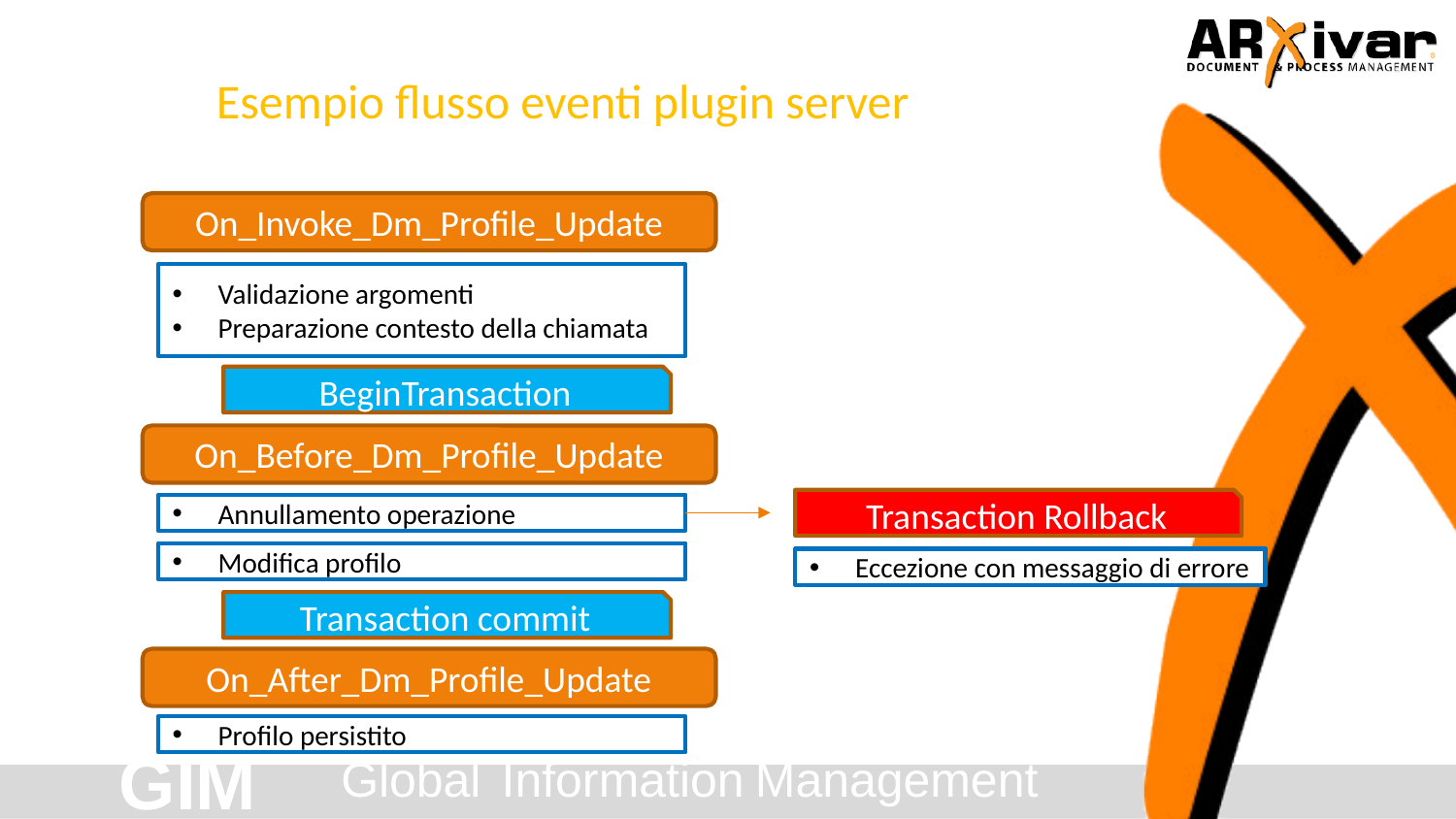

# Esempio flusso eventi plugin server
On_Invoke_Dm_Profile_Update
Validazione argomenti
Preparazione contesto della chiamata
BeginTransaction
On_Before_Dm_Profile_Update
Transaction Rollback
Annullamento operazione
Modifica profilo
Eccezione con messaggio di errore
Transaction commit
On_After_Dm_Profile_Update
Profilo persistito